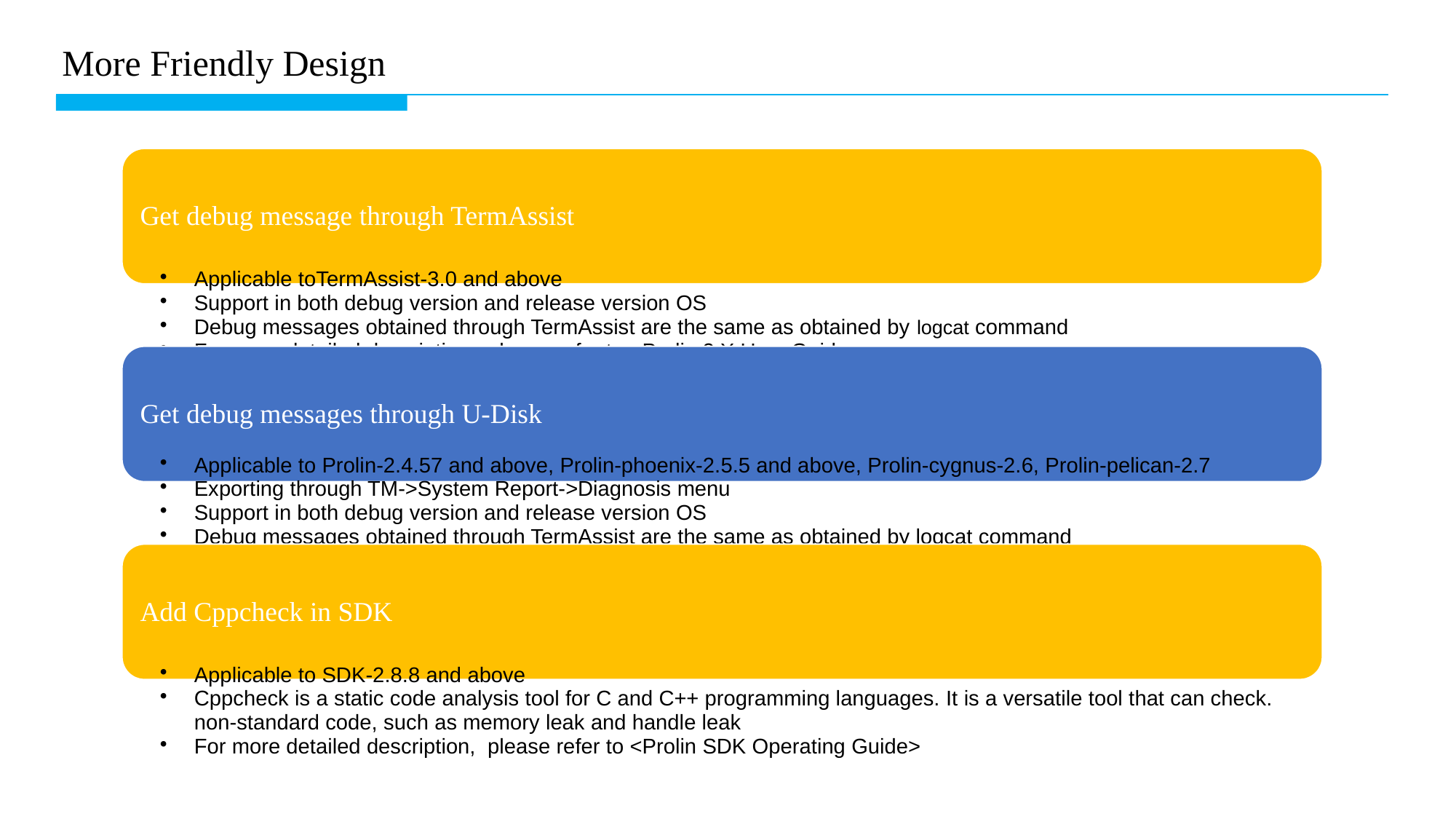

More Friendly Design

Get debug message through TermAssist
Applicable toTermAssist-3.0 and above
Get debug messages through U-Disk
Applicable to Prolin-2.4.57 and above, Prolin-phoenix-2.5.5 and above, Prolin-cygnus-2.6, Prolin-pelican-2.7
Support in both debug version and release version OS
Debug messages obtained through TermAssist are the same as obtained by logcat command
Support in both debug version and release version OS
Debug messages obtained through TermAssist are the same as obtained by logcat command
Exporting through TM->System Report->Diagnosis menu
Add Cppcheck in SDK
Applicable to SDK-2.8.8 and above
Cppcheck is a static code analysis tool for C and C++ programming languages. It is a versatile tool that can check. non-standard code, such as memory leak and handle leak
For more detailed description,  please refer to <Prolin SDK Operating Guide>
For more detailed description,  please refer to <Prolin 2.X User Guide>
For more detailed description,  please refer to <Prolin 2.X User Guide>
43